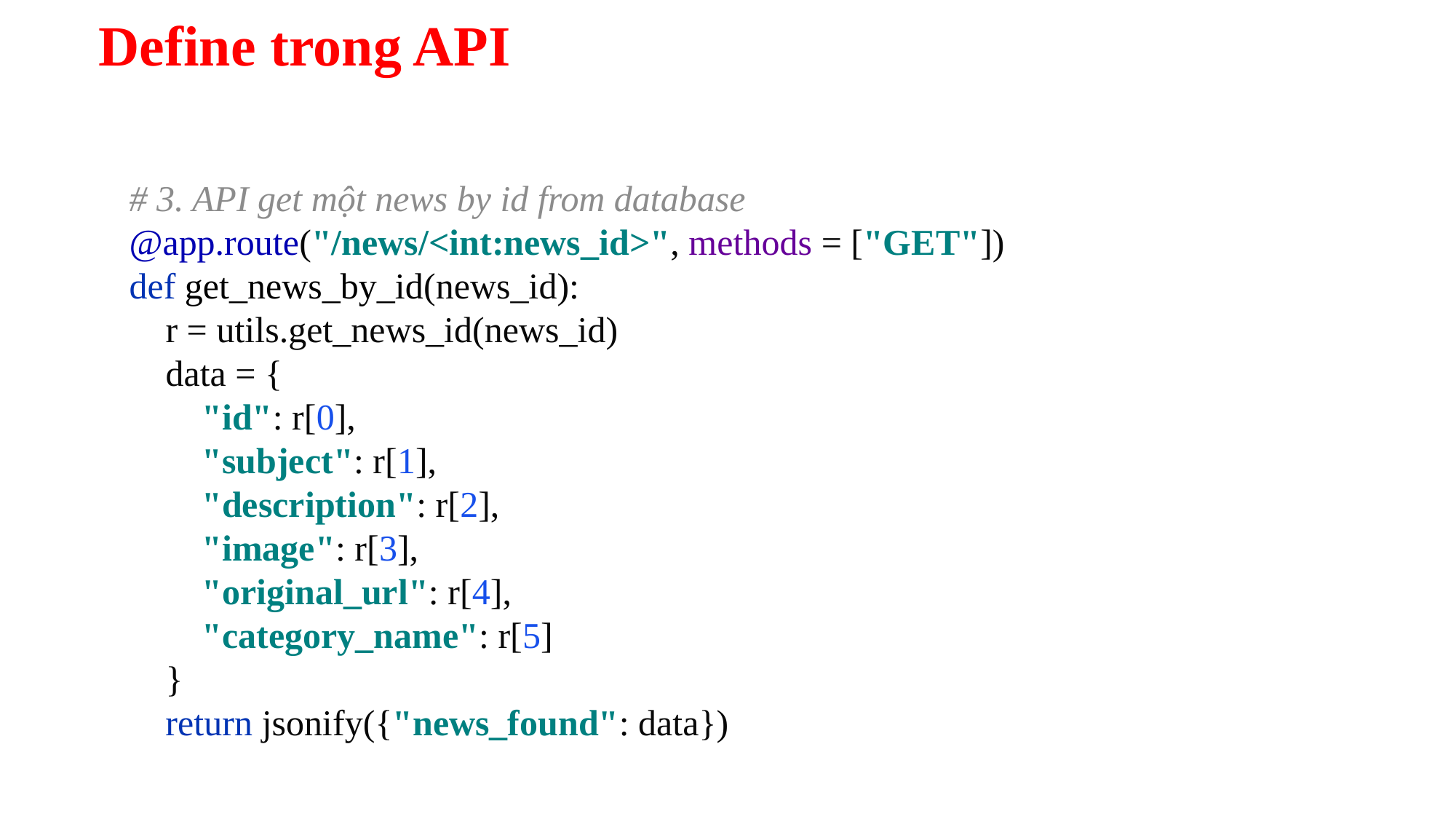

# Define trong API
# 3. API get một news by id from database @app.route("/news/<int:news_id>", methods = ["GET"]) def get_news_by_id(news_id): r = utils.get_news_id(news_id) data = { "id": r[0], "subject": r[1], "description": r[2], "image": r[3], "original_url": r[4], "category_name": r[5] } return jsonify({"news_found": data})